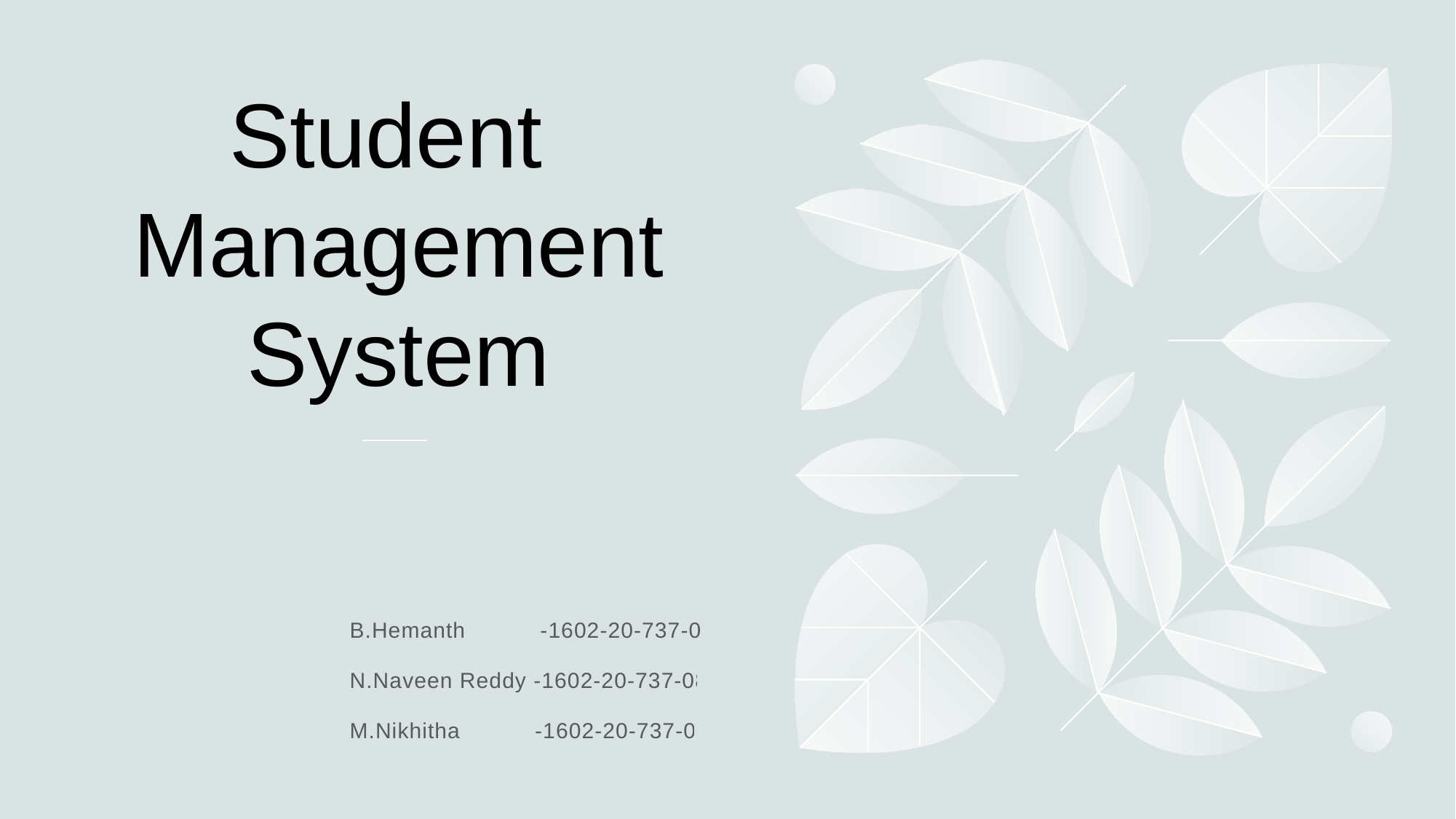

# Student Management System
B.Hemanth           -1602-20-737-073
N.Naveen Reddy -1602-20-737-086
M.Nikhitha           -1602-20-737-087